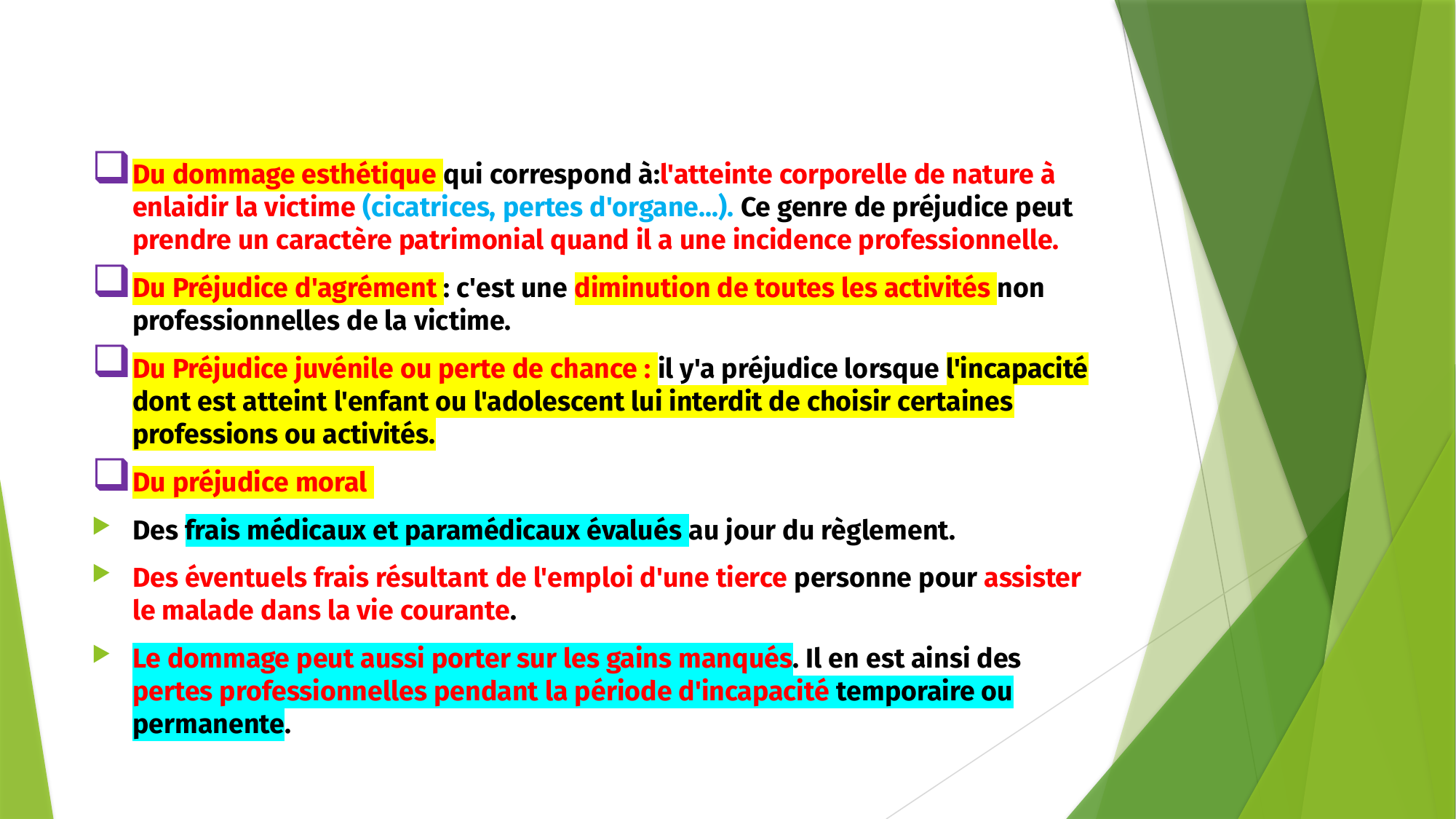

#
Du dommage esthétique qui correspond à:l'atteinte corporelle de nature à enlaidir la victime (cicatrices, pertes d'organe...). Ce genre de préjudice peut prendre un caractère patrimonial quand il a une incidence professionnelle.
Du Préjudice d'agrément : c'est une diminution de toutes les activités non professionnelles de la victime.
Du Préjudice juvénile ou perte de chance : il y'a préjudice lorsque l'incapacité dont est atteint l'enfant ou l'adolescent lui interdit de choisir certaines professions ou activités.
Du préjudice moral
Des frais médicaux et paramédicaux évalués au jour du règlement.
Des éventuels frais résultant de l'emploi d'une tierce personne pour assister le malade dans la vie courante.
Le dommage peut aussi porter sur les gains manqués. Il en est ainsi des pertes professionnelles pendant la période d'incapacité temporaire ou permanente.